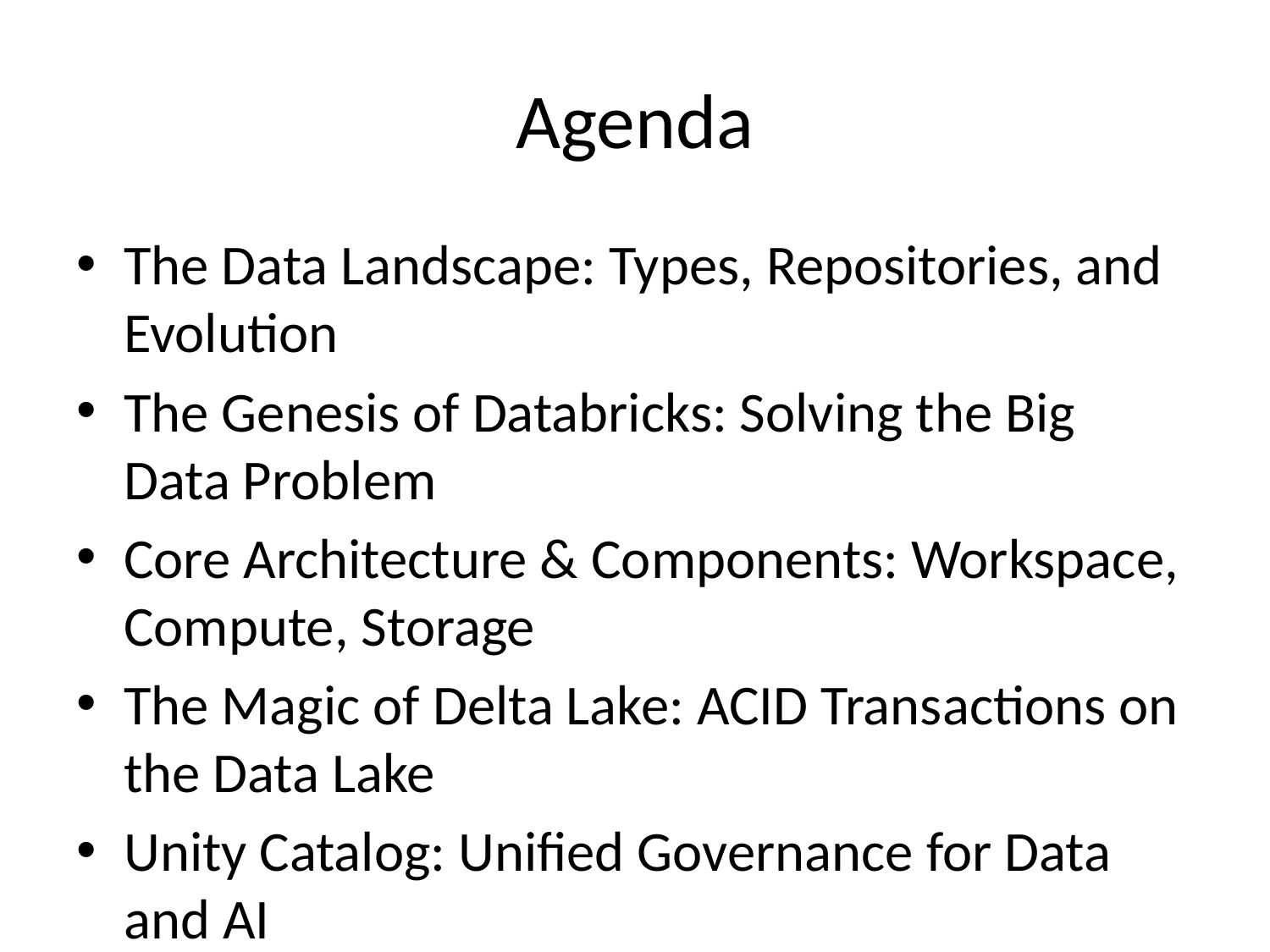

# Agenda
The Data Landscape: Types, Repositories, and Evolution
The Genesis of Databricks: Solving the Big Data Problem
Core Architecture & Components: Workspace, Compute, Storage
The Magic of Delta Lake: ACID Transactions on the Data Lake
Unity Catalog: Unified Governance for Data and AI
The Medallion Architecture: A Practical Blueprint for Data Quality
Advanced Operations: Unstructured Data, OLTP, and AI/ML
Live Demo & Code Walkthrough
Q&A